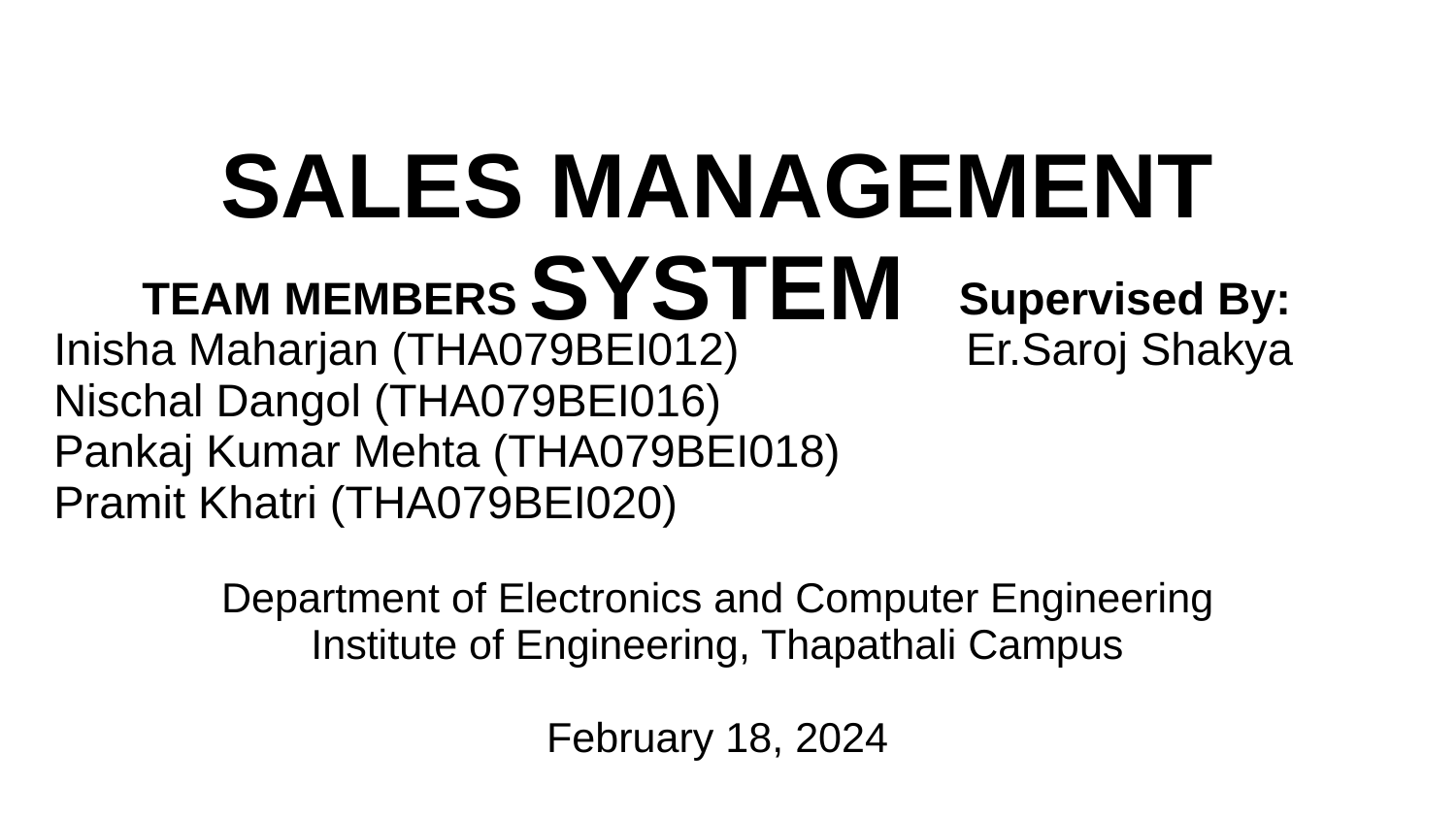

# SALES MANAGEMENT SYSTEM

       TEAM MEMBERS                                   Supervised By:
Inisha Maharjan (THA079BEI012)                  Er.Saroj Shakya
Nischal Dangol (THA079BEI016)
Pankaj Kumar Mehta (THA079BEI018)
Pramit Khatri (THA079BEI020)

Department of Electronics and Computer Engineering
Institute of Engineering, Thapathali Campus

February 18, 2024